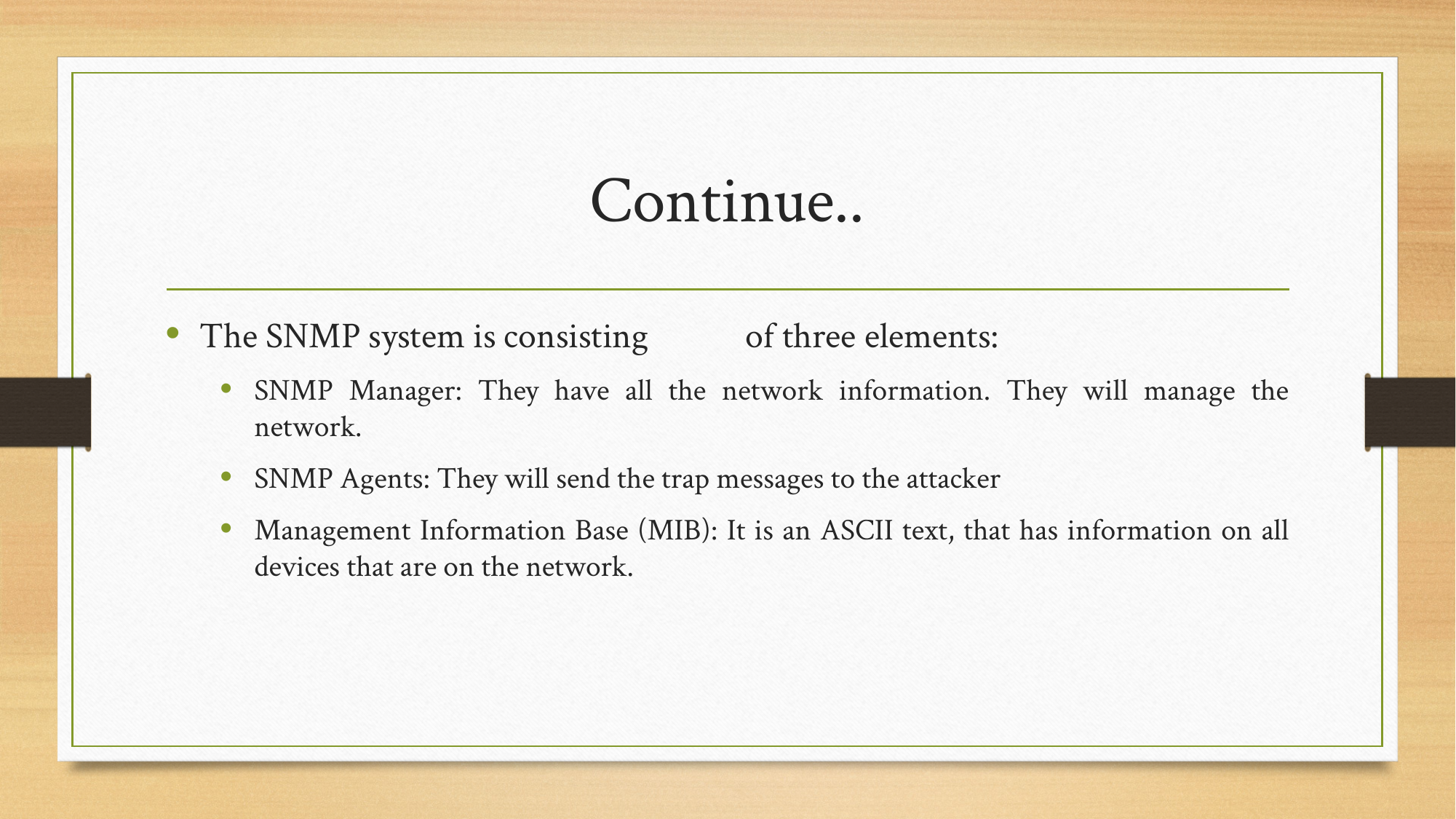

# Continue..
The SNMP system is consisting 	of three elements:
SNMP Manager: They have all the network information. They will manage the network.
SNMP Agents: They will send the trap messages to the attacker
Management Information Base (MIB): It is an ASCII text, that has information on all devices that are on the network.